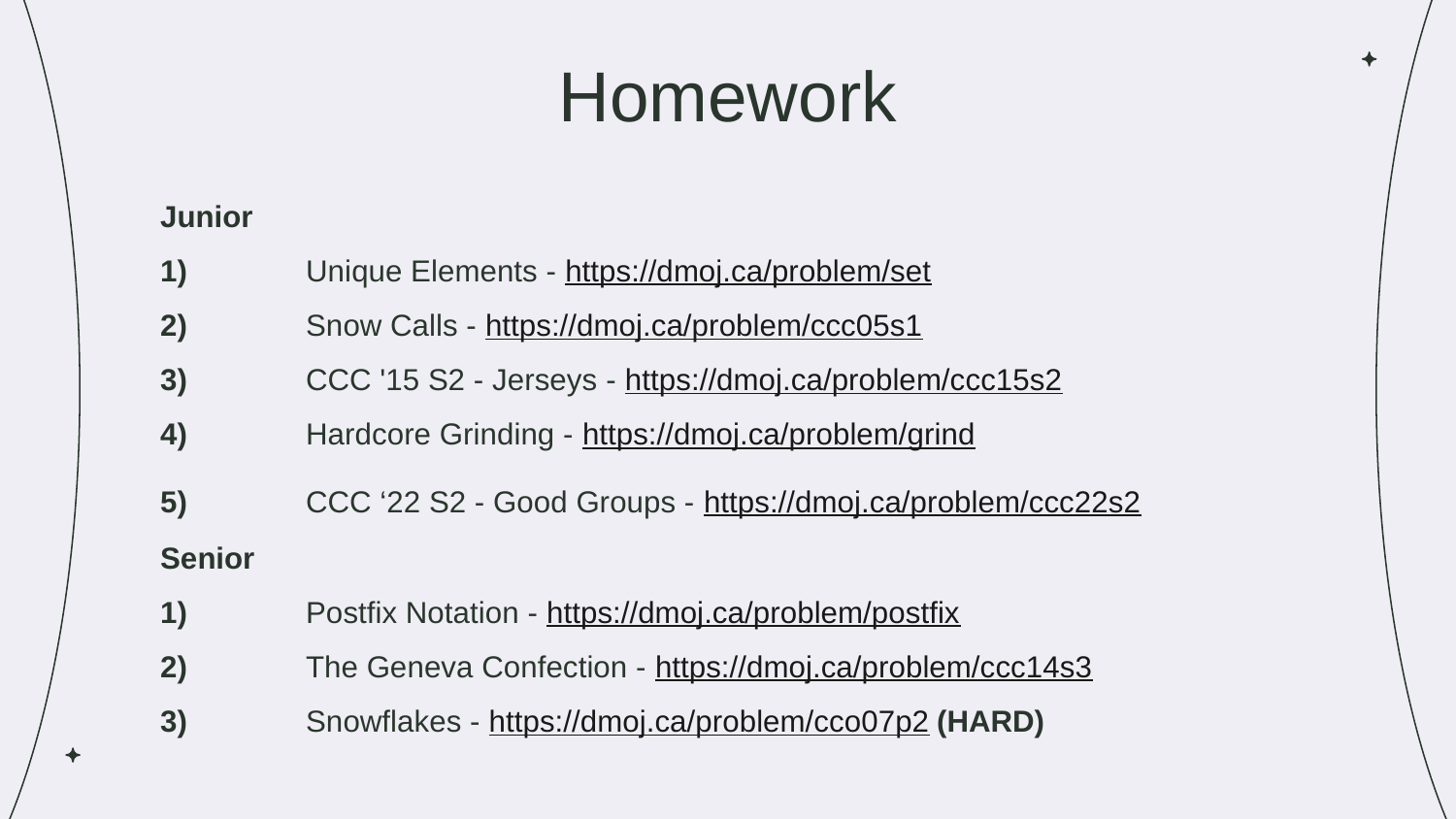

# Homework
Junior
1)	Unique Elements - https://dmoj.ca/problem/set
2)	Snow Calls - https://dmoj.ca/problem/ccc05s1
3)	CCC '15 S2 - Jerseys - https://dmoj.ca/problem/ccc15s2
4)  	Hardcore Grinding - https://dmoj.ca/problem/grind
5) 	CCC ‘22 S2 - Good Groups - https://dmoj.ca/problem/ccc22s2
Senior
1)	Postfix Notation - https://dmoj.ca/problem/postfix
2)	The Geneva Confection - https://dmoj.ca/problem/ccc14s3
3)	Snowflakes - https://dmoj.ca/problem/cco07p2 (HARD)